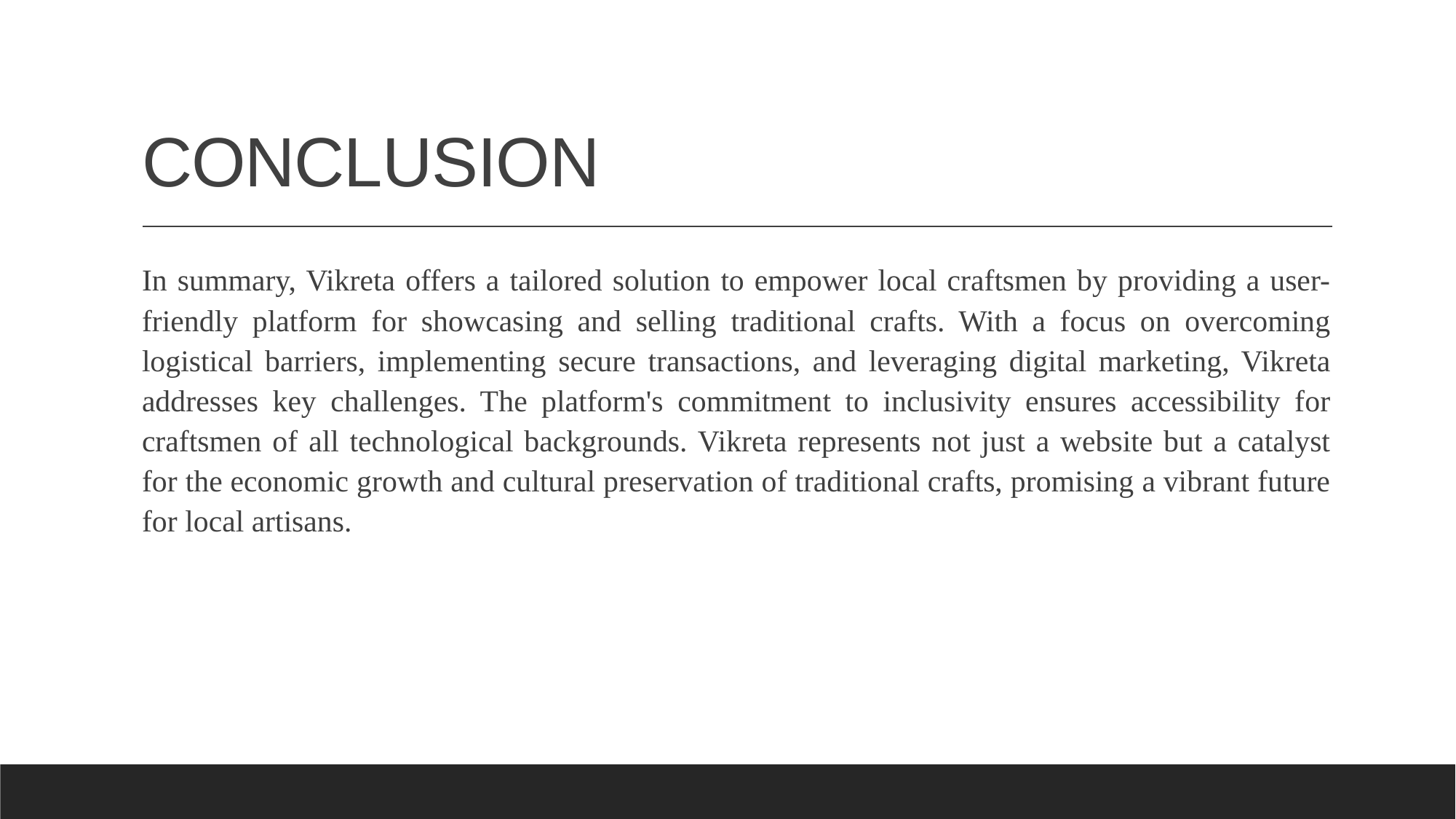

# CONCLUSION
In summary, Vikreta offers a tailored solution to empower local craftsmen by providing a user-friendly platform for showcasing and selling traditional crafts. With a focus on overcoming logistical barriers, implementing secure transactions, and leveraging digital marketing, Vikreta addresses key challenges. The platform's commitment to inclusivity ensures accessibility for craftsmen of all technological backgrounds. Vikreta represents not just a website but a catalyst for the economic growth and cultural preservation of traditional crafts, promising a vibrant future for local artisans.